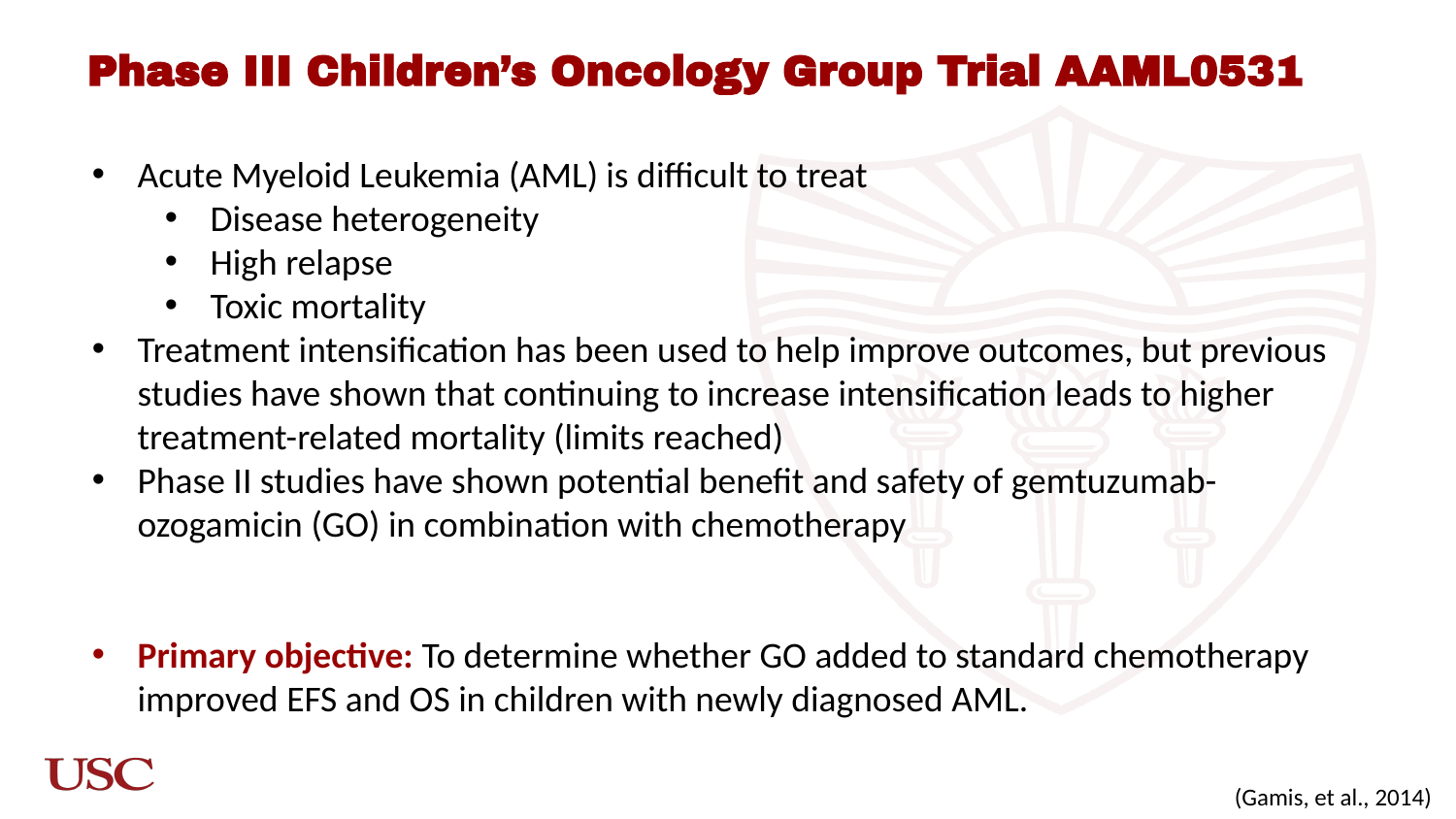

Phase III Children’s Oncology Group Trial AAML0531

Acute Myeloid Leukemia (AML) is difficult to treat
Disease heterogeneity
High relapse
Toxic mortality
Treatment intensification has been used to help improve outcomes, but previous studies have shown that continuing to increase intensification leads to higher treatment-related mortality (limits reached)
Phase II studies have shown potential benefit and safety of gemtuzumab-ozogamicin (GO) in combination with chemotherapy

Primary objective: To determine whether GO added to standard chemotherapy improved EFS and OS in children with newly diagnosed AML.

(Gamis, et al., 2014)